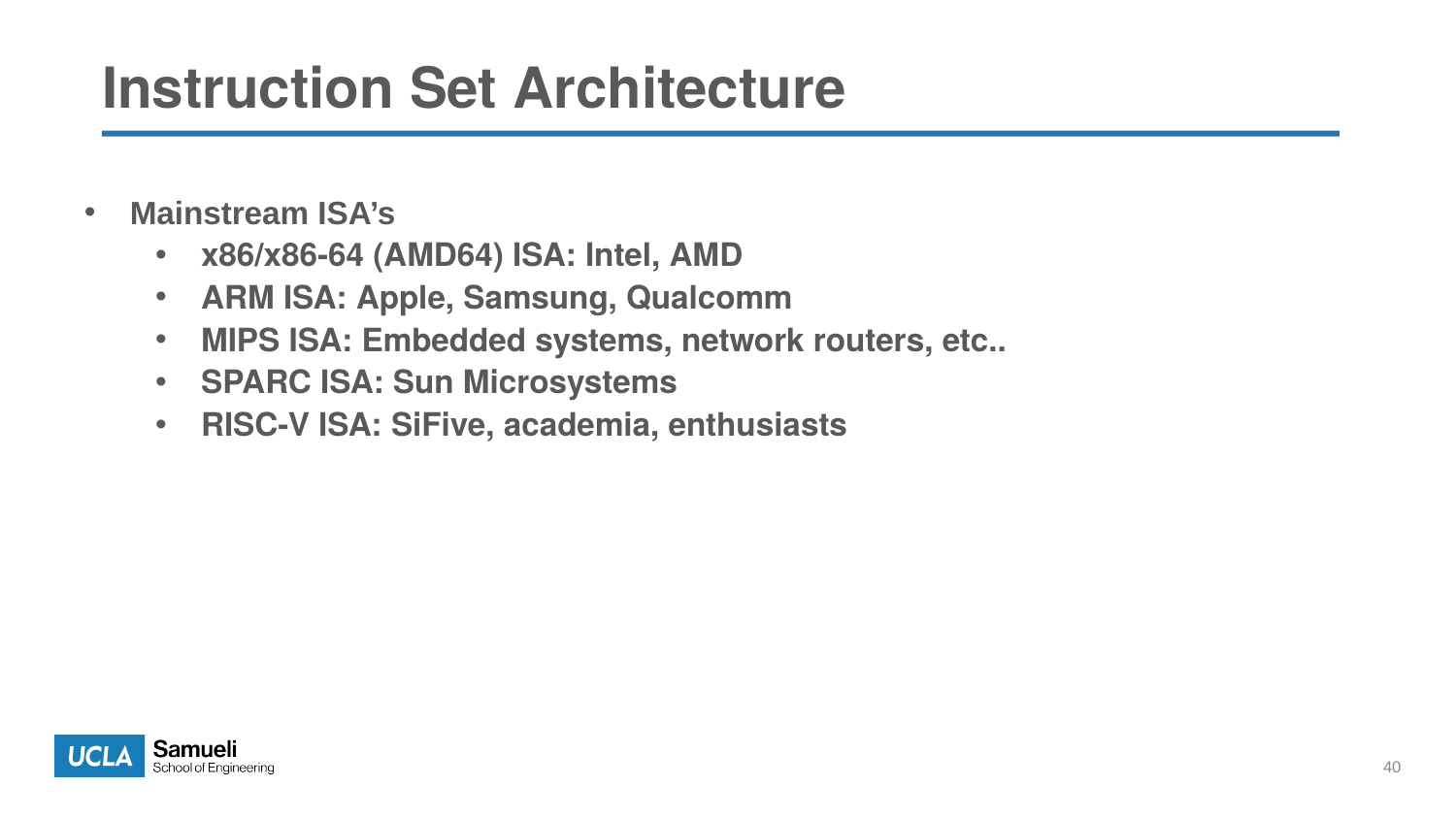

# Instruction Set Architecture
Mainstream ISA’s
x86/x86-64 (AMD64) ISA: Intel, AMD
ARM ISA: Apple, Samsung, Qualcomm
MIPS ISA: Embedded systems, network routers, etc..
SPARC ISA: Sun Microsystems
RISC-V ISA: SiFive, academia, enthusiasts
40